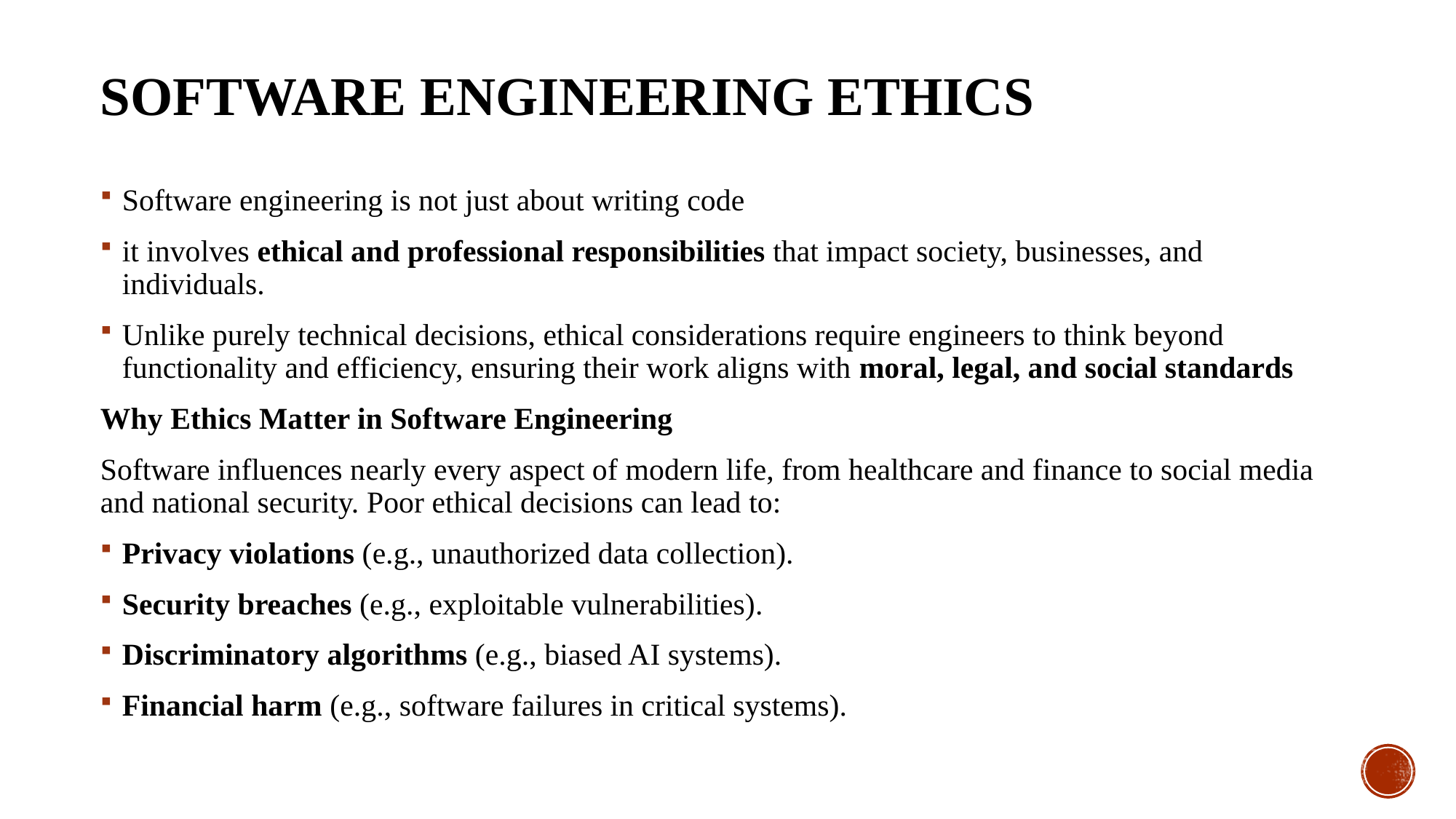

# Software Engineering Ethics
Software engineering is not just about writing code
it involves ethical and professional responsibilities that impact society, businesses, and individuals.
Unlike purely technical decisions, ethical considerations require engineers to think beyond functionality and efficiency, ensuring their work aligns with moral, legal, and social standards
Why Ethics Matter in Software Engineering
Software influences nearly every aspect of modern life, from healthcare and finance to social media and national security. Poor ethical decisions can lead to:
Privacy violations (e.g., unauthorized data collection).
Security breaches (e.g., exploitable vulnerabilities).
Discriminatory algorithms (e.g., biased AI systems).
Financial harm (e.g., software failures in critical systems).